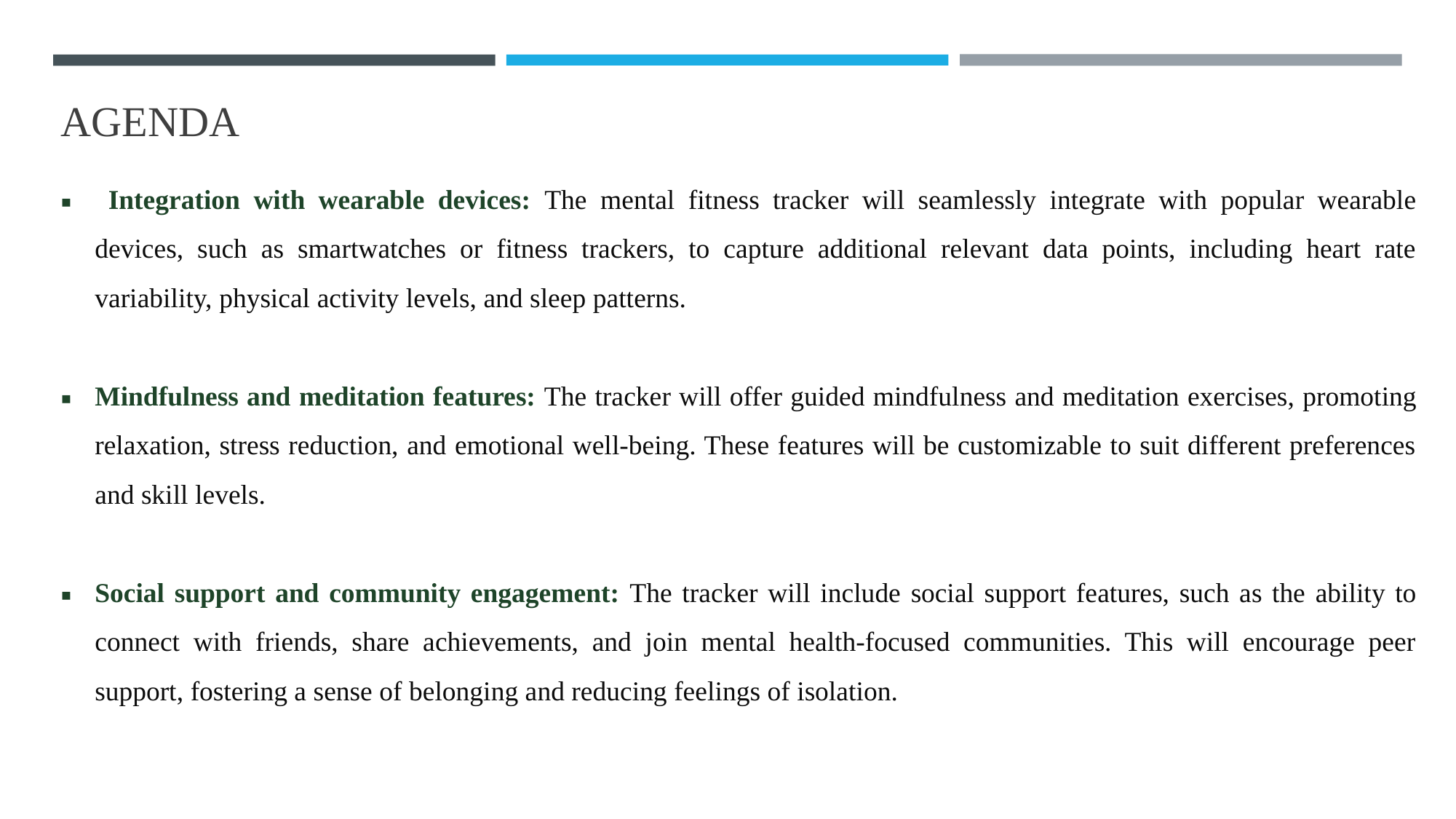

# AGENDA
 Integration with wearable devices: The mental fitness tracker will seamlessly integrate with popular wearable devices, such as smartwatches or fitness trackers, to capture additional relevant data points, including heart rate variability, physical activity levels, and sleep patterns.

Mindfulness and meditation features: The tracker will offer guided mindfulness and meditation exercises, promoting relaxation, stress reduction, and emotional well-being. These features will be customizable to suit different preferences and skill levels.

Social support and community engagement: The tracker will include social support features, such as the ability to connect with friends, share achievements, and join mental health-focused communities. This will encourage peer support, fostering a sense of belonging and reducing feelings of isolation.